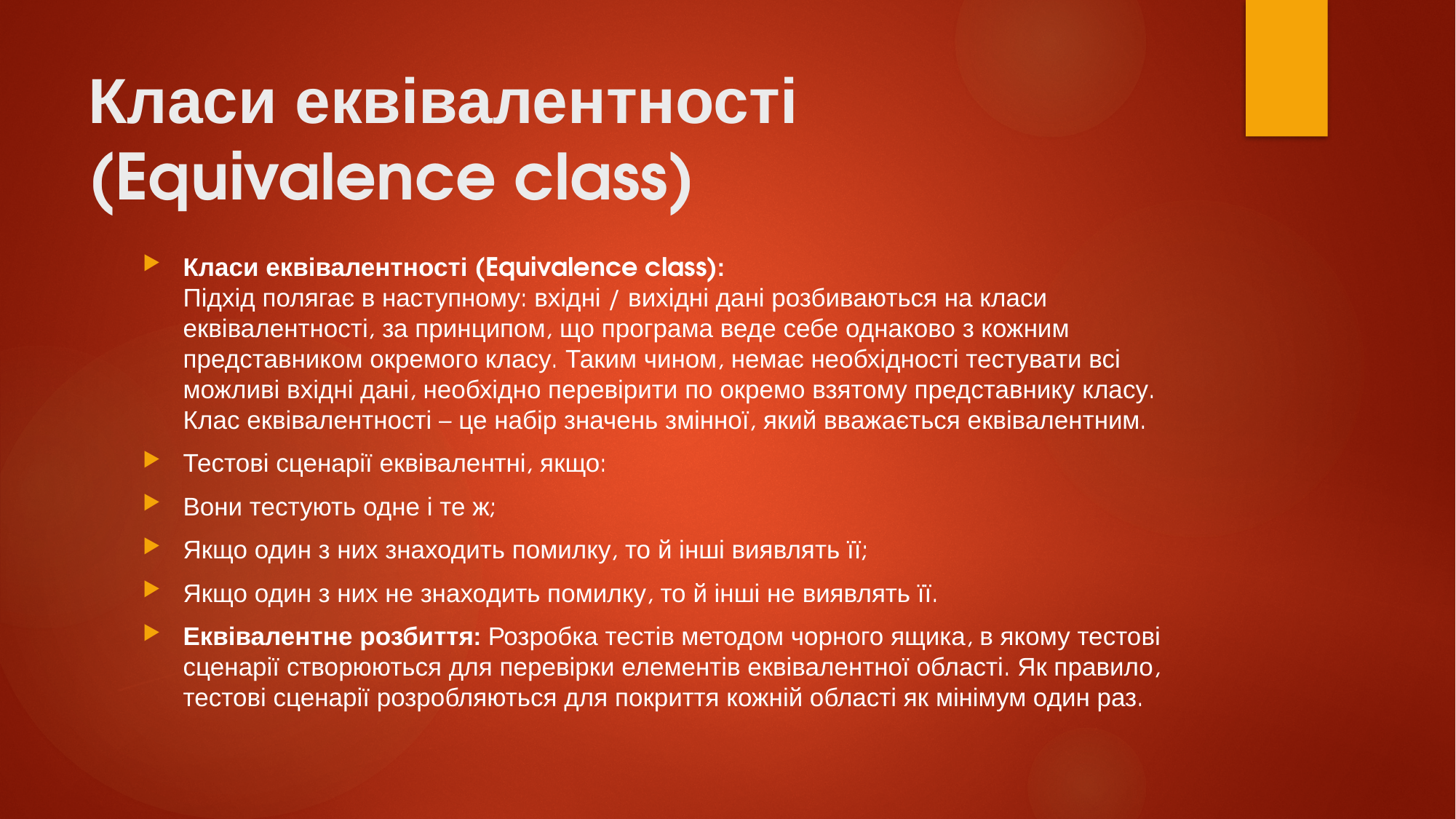

# Класи еквівалентності (Equivalence class)
Класи еквівалентності (Equivalence class):
Підхід полягає в наступному: вхідні / вихідні дані розбиваються на класи еквівалентності, за принципом, що програма веде себе однаково з кожним представником окремого класу. Таким чином, немає необхідності тестувати всі можливі вхідні дані, необхідно перевірити по окремо взятому представнику класу.
Клас еквівалентності – це набір значень змінної, який вважається еквівалентним.
Тестові сценарії еквівалентні, якщо:
Вони тестують одне і те ж;
Якщо один з них знаходить помилку, то й інші виявлять її;
Якщо один з них не знаходить помилку, то й інші не виявлять її.
Еквівалентне розбиття: Розробка тестів методом чорного ящика, в якому тестові сценарії створюються для перевірки елементів еквівалентної області. Як правило, тестові сценарії розробляються для покриття кожній області як мінімум один раз.